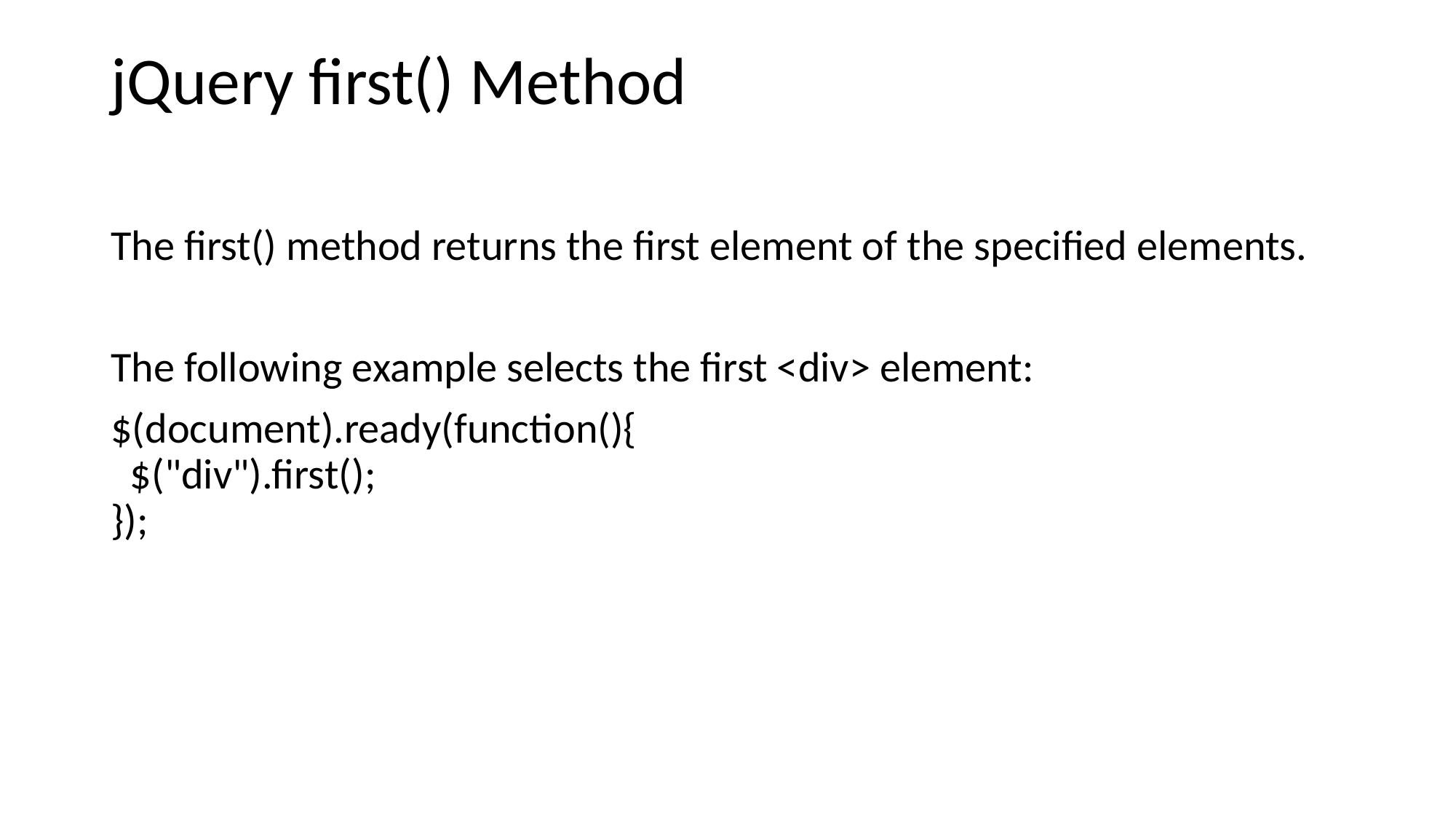

# jQuery first() Method
The first() method returns the first element of the specified elements.

The following example selects the first <div> element:
$(document).ready(function(){
  $("div").first();
});